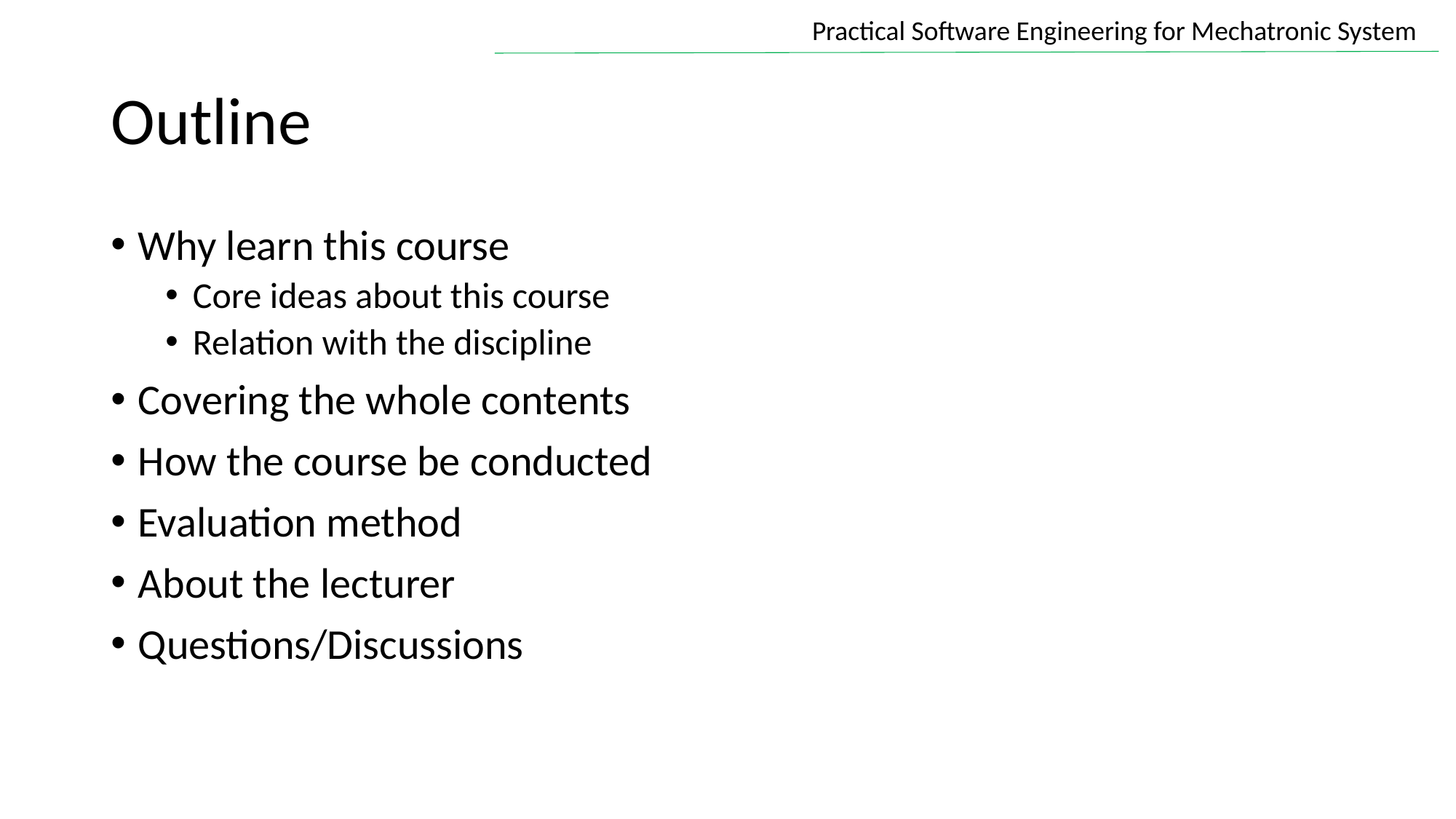

# Outline
Why learn this course
Core ideas about this course
Relation with the discipline
Covering the whole contents
How the course be conducted
Evaluation method
About the lecturer
Questions/Discussions

2